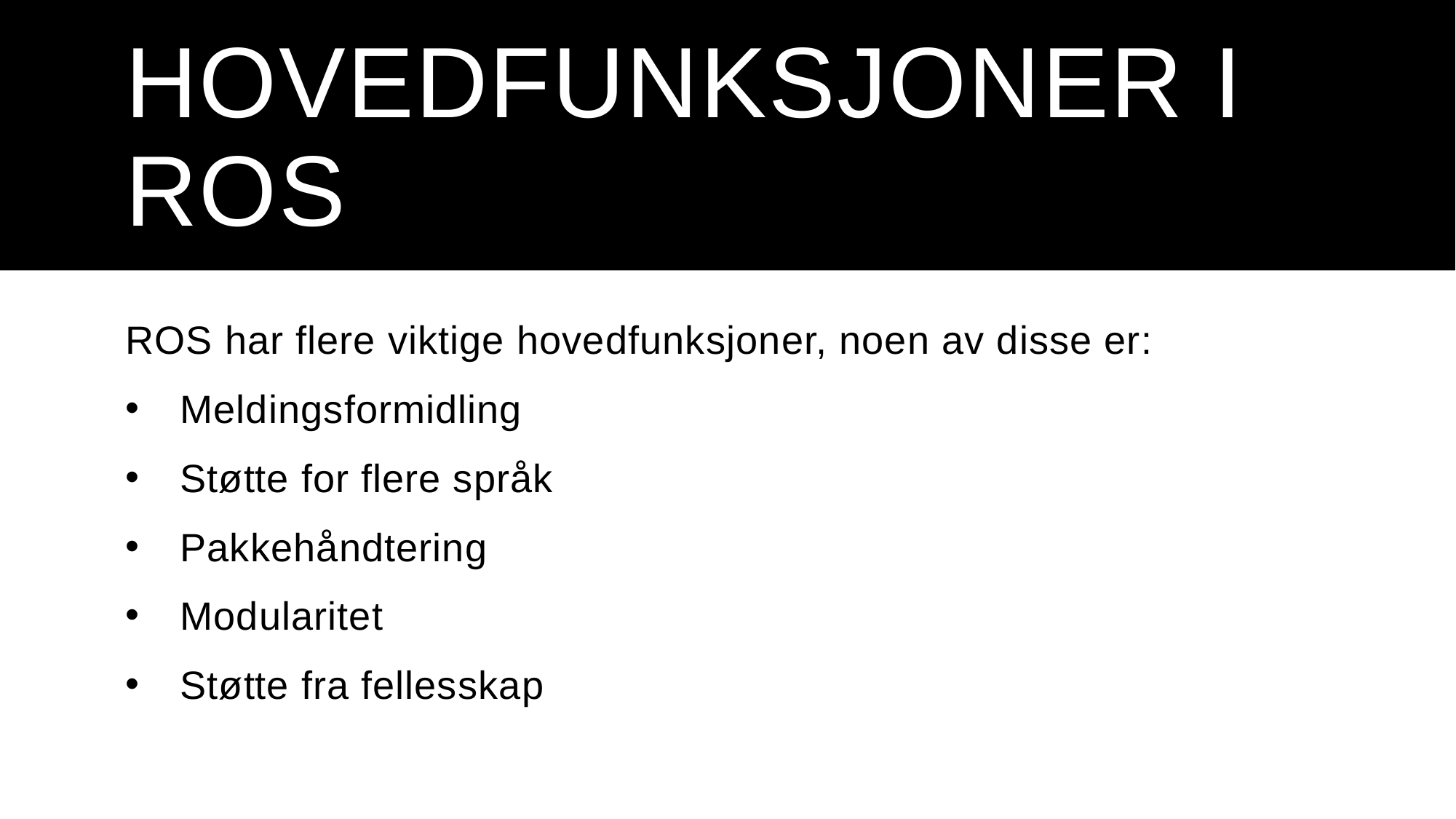

# Hovedfunksjoner i ROS
ROS har flere viktige hovedfunksjoner, noen av disse er:
Meldingsformidling
Støtte for flere språk
Pakkehåndtering
Modularitet
Støtte fra fellesskap